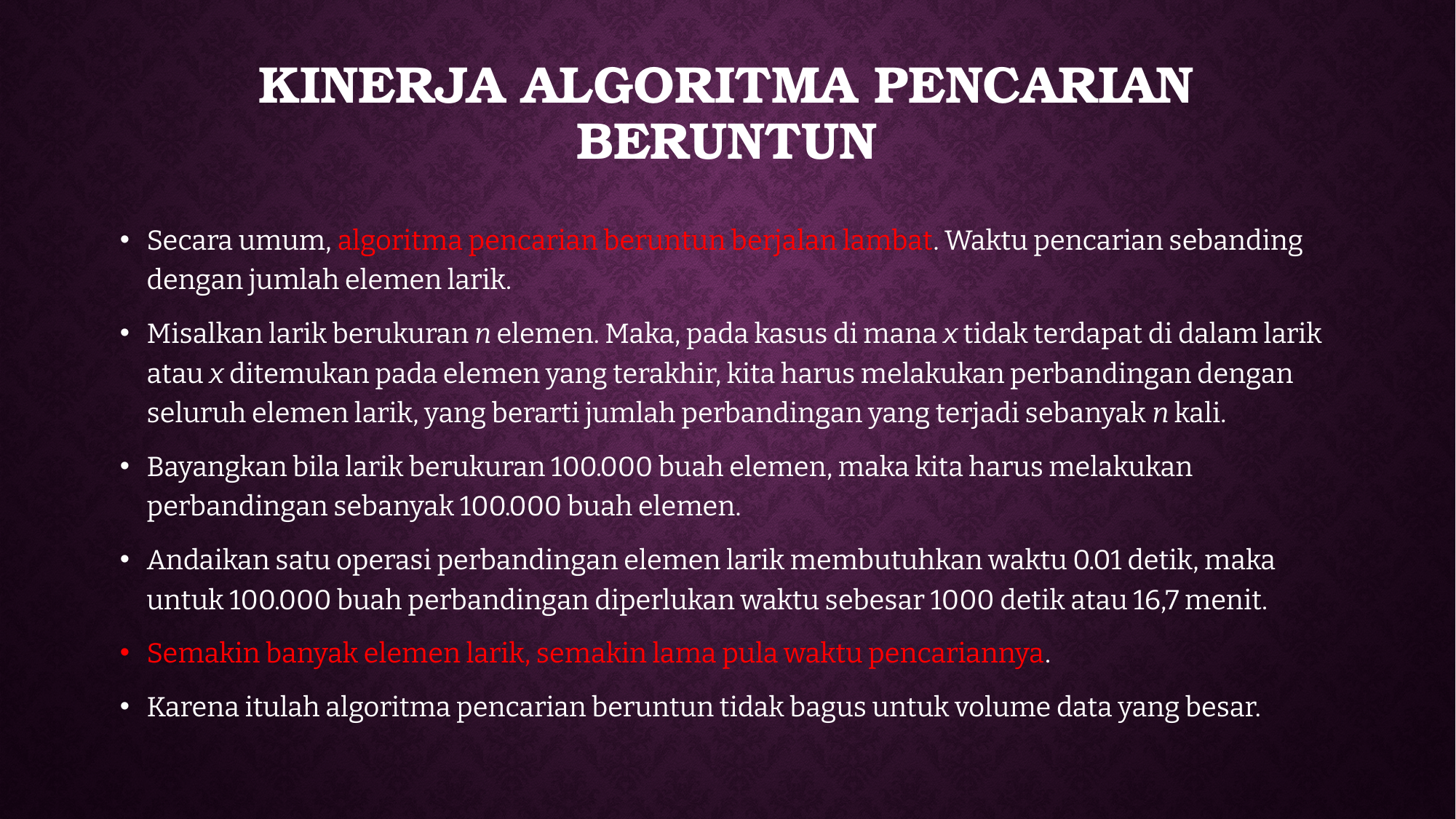

# Kinerja Algoritma Pencarian Beruntun
Secara umum, algoritma pencarian beruntun berjalan lambat. Waktu pencarian sebanding dengan jumlah elemen larik.
Misalkan larik berukuran n elemen. Maka, pada kasus di mana x tidak terdapat di dalam larik atau x ditemukan pada elemen yang terakhir, kita harus melakukan perbandingan dengan seluruh elemen larik, yang berarti jumlah perbandingan yang terjadi sebanyak n kali.
Bayangkan bila larik berukuran 100.000 buah elemen, maka kita harus melakukan perbandingan sebanyak 100.000 buah elemen.
Andaikan satu operasi perbandingan elemen larik membutuhkan waktu 0.01 detik, maka untuk 100.000 buah perbandingan diperlukan waktu sebesar 1000 detik atau 16,7 menit.
Semakin banyak elemen larik, semakin lama pula waktu pencariannya.
Karena itulah algoritma pencarian beruntun tidak bagus untuk volume data yang besar.